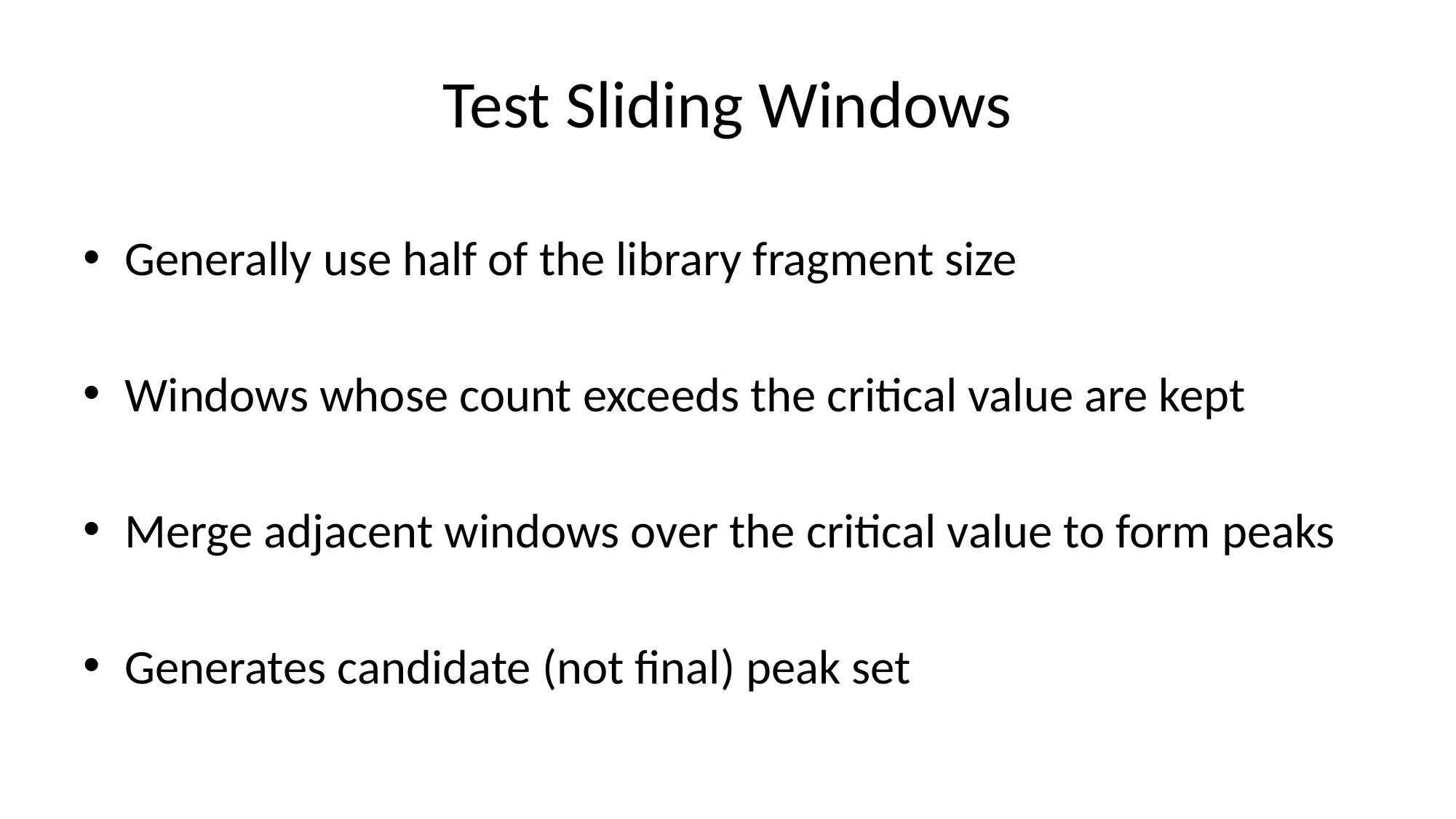

# Test Sliding Windows
Generally use half of the library fragment size

Windows whose count exceeds the critical value are kept

Merge adjacent windows over the critical value to form peaks

Generates candidate (not final) peak set